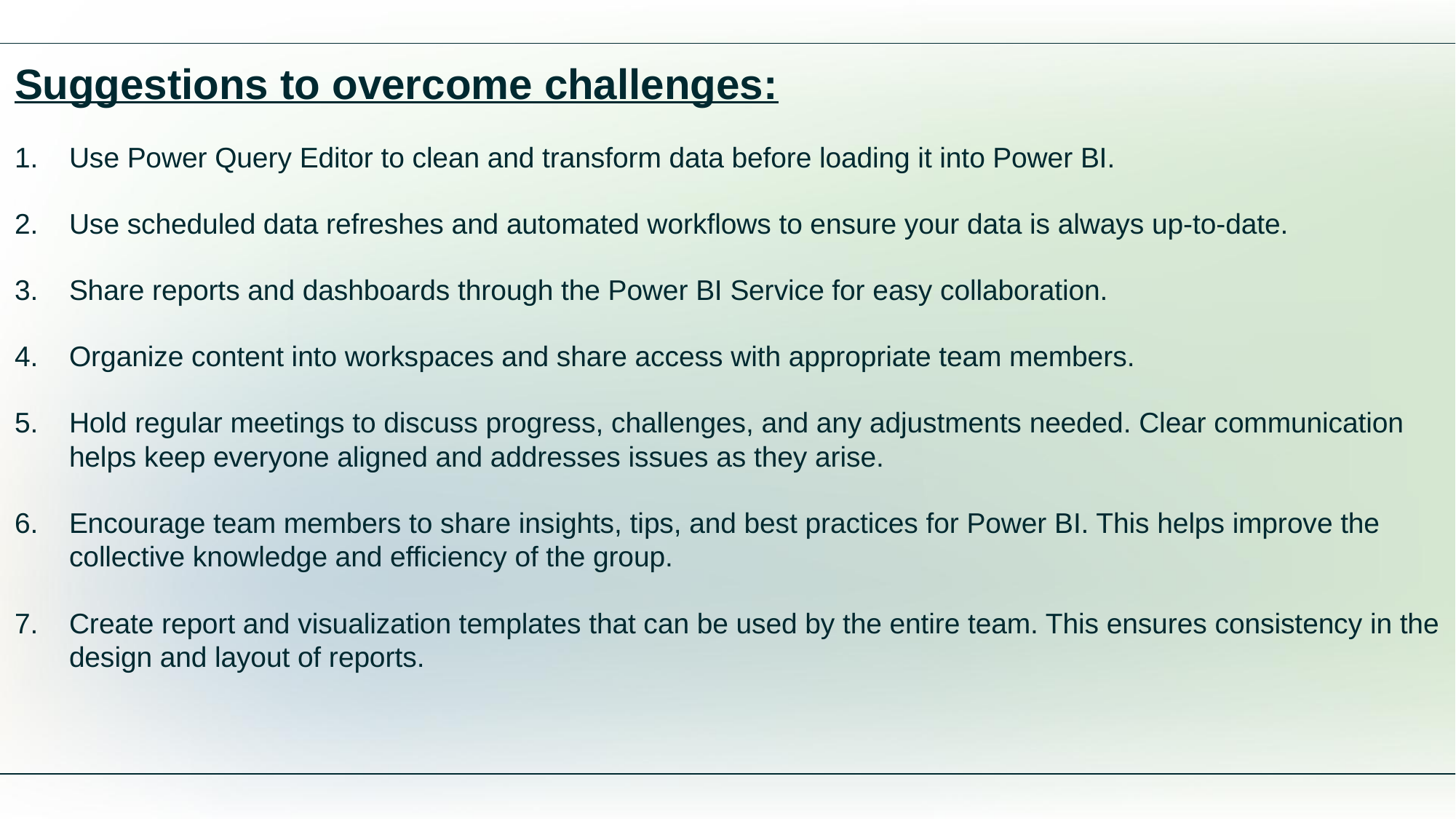

Suggestions to overcome challenges:
Use Power Query Editor to clean and transform data before loading it into Power BI.
Use scheduled data refreshes and automated workflows to ensure your data is always up-to-date.
Share reports and dashboards through the Power BI Service for easy collaboration.
Organize content into workspaces and share access with appropriate team members.
Hold regular meetings to discuss progress, challenges, and any adjustments needed. Clear communication helps keep everyone aligned and addresses issues as they arise.
Encourage team members to share insights, tips, and best practices for Power BI. This helps improve the collective knowledge and efficiency of the group.
Create report and visualization templates that can be used by the entire team. This ensures consistency in the design and layout of reports.